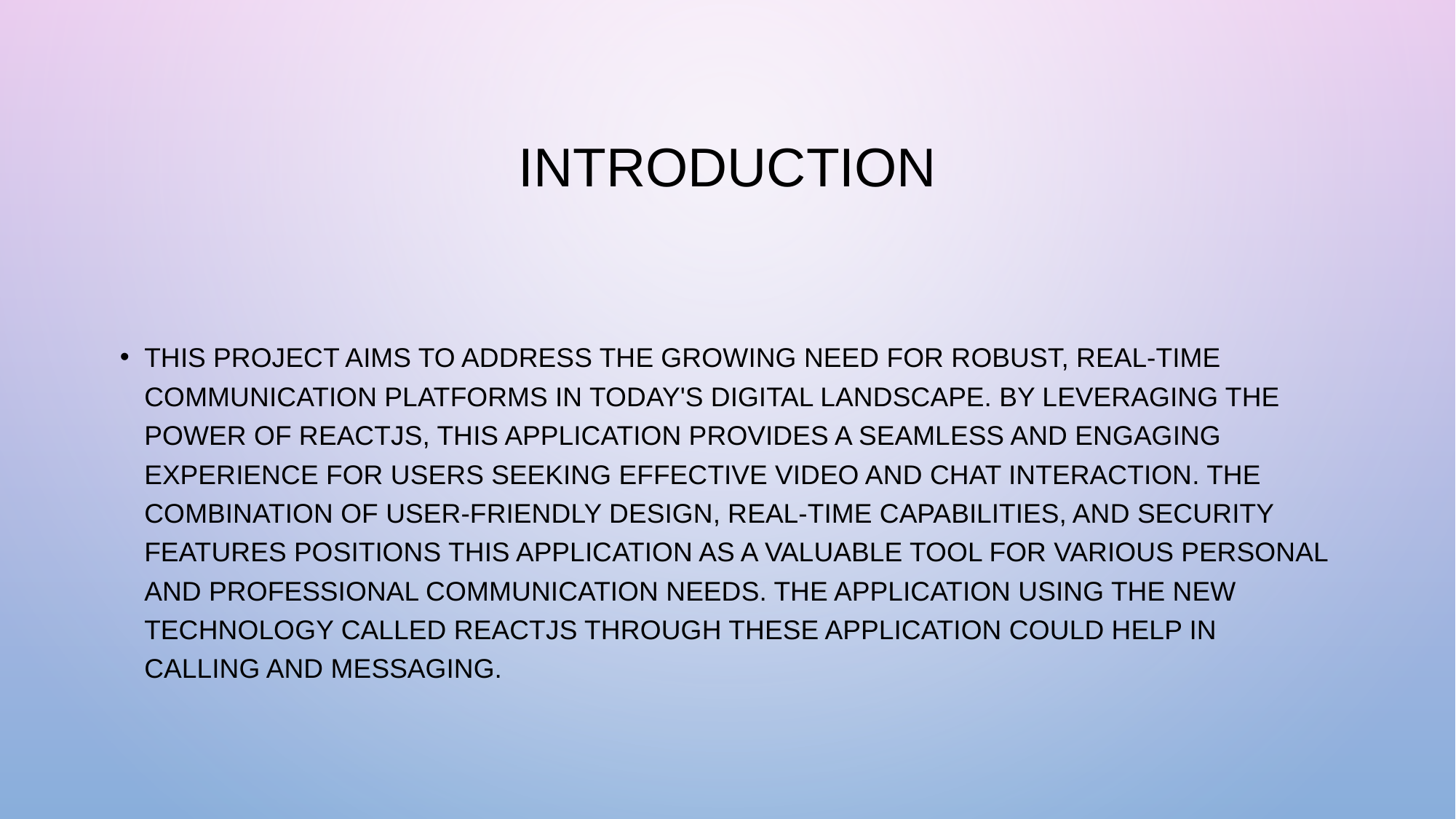

# Introduction

This project aims to address the growing need for robust, real-time communication platforms in today's digital landscape. By leveraging the power of ReactJS, this application provides a seamless and engaging experience for users seeking effective video and chat interaction. The combination of user-friendly design, real-time capabilities, and security features positions this application as a valuable tool for various personal and professional communication needs. The application using the new technology called ReactJs through these application could help in calling and messaging.